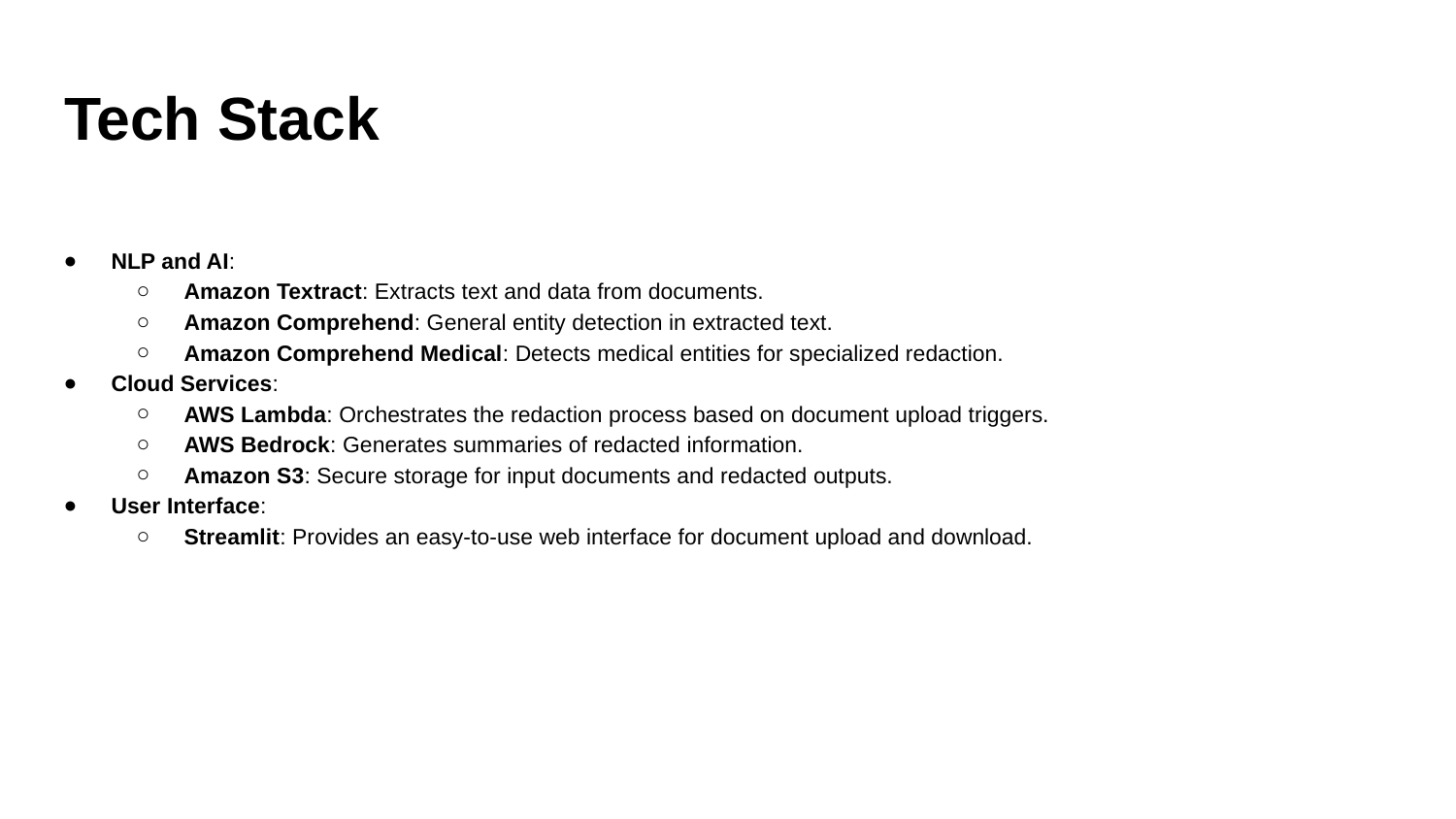

# Tech Stack
NLP and AI:
Amazon Textract: Extracts text and data from documents.
Amazon Comprehend: General entity detection in extracted text.
Amazon Comprehend Medical: Detects medical entities for specialized redaction.
Cloud Services:
AWS Lambda: Orchestrates the redaction process based on document upload triggers.
AWS Bedrock: Generates summaries of redacted information.
Amazon S3: Secure storage for input documents and redacted outputs.
User Interface:
Streamlit: Provides an easy-to-use web interface for document upload and download.